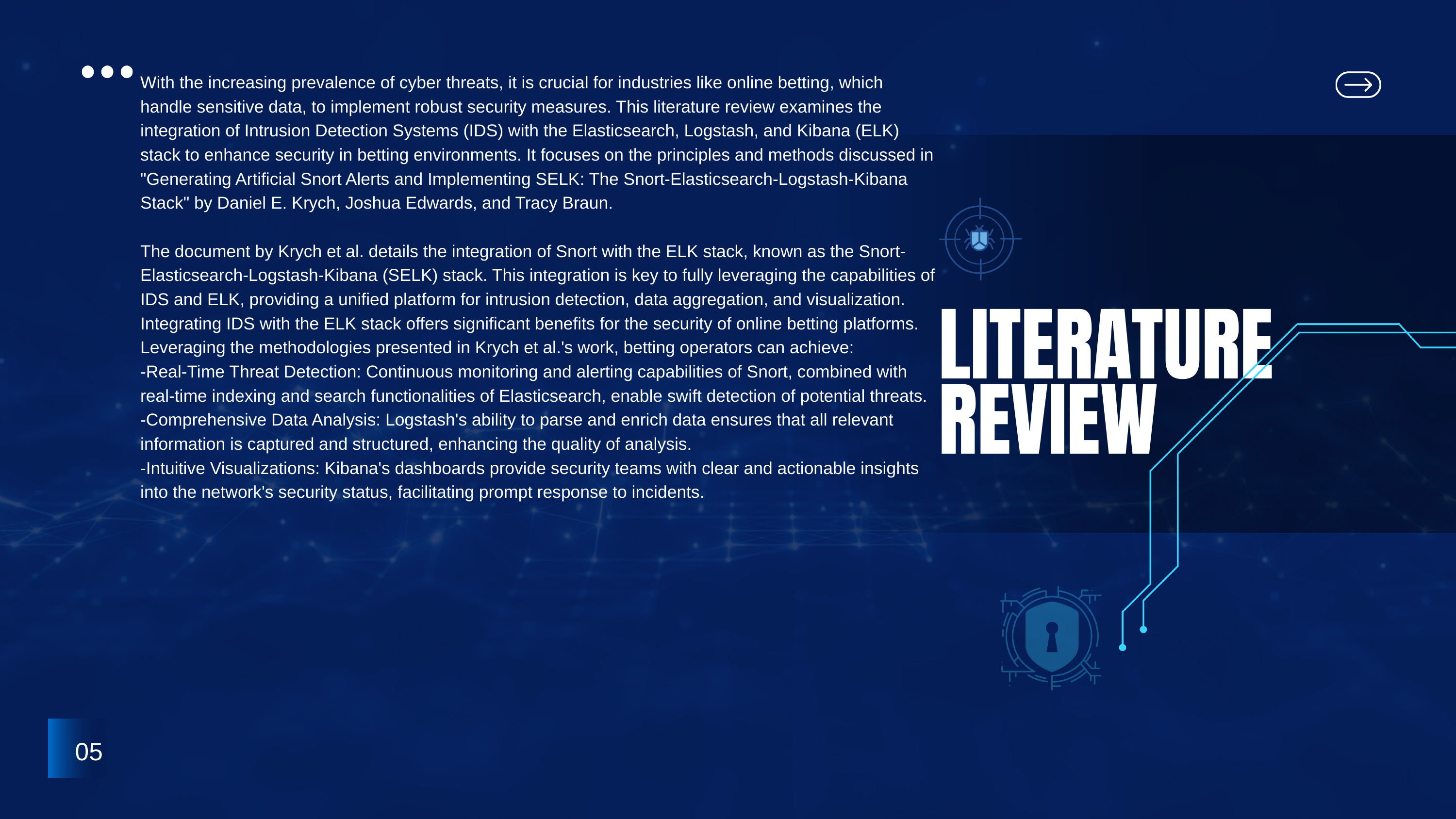

With the increasing prevalence of cyber threats, it is crucial for industries like online betting, which handle sensitive data, to implement robust security measures. This literature review examines the integration of Intrusion Detection Systems (IDS) with the Elasticsearch, Logstash, and Kibana (ELK) stack to enhance security in betting environments. It focuses on the principles and methods discussed in "Generating Artificial Snort Alerts and Implementing SELK: The Snort-Elasticsearch-Logstash-Kibana Stack" by Daniel E. Krych, Joshua Edwards, and Tracy Braun.

The document by Krych et al. details the integration of Snort with the ELK stack, known as the Snort-Elasticsearch-Logstash-Kibana (SELK) stack. This integration is key to fully leveraging the capabilities of IDS and ELK, providing a unified platform for intrusion detection, data aggregation, and visualization.
Integrating IDS with the ELK stack offers significant benefits for the security of online betting platforms. Leveraging the methodologies presented in Krych et al.'s work, betting operators can achieve:
-Real-Time Threat Detection: Continuous monitoring and alerting capabilities of Snort, combined with real-time indexing and search functionalities of Elasticsearch, enable swift detection of potential threats.
-Comprehensive Data Analysis: Logstash's ability to parse and enrich data ensures that all relevant information is captured and structured, enhancing the quality of analysis.
-Intuitive Visualizations: Kibana's dashboards provide security teams with clear and actionable insights into the network's security status, facilitating prompt response to incidents.

LITERATURE REVIEW

05